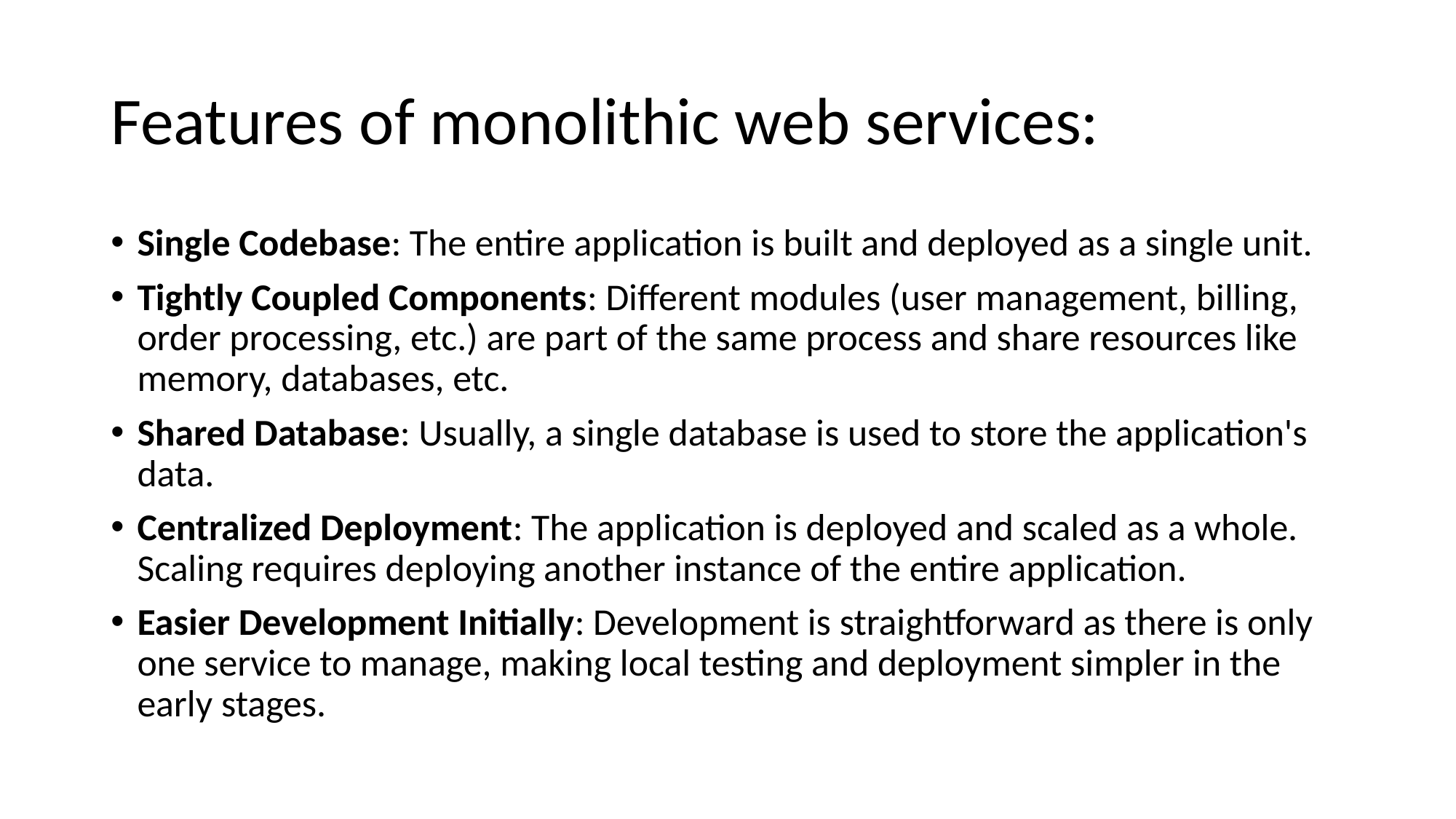

# Features of monolithic web services:
Single Codebase: The entire application is built and deployed as a single unit.
Tightly Coupled Components: Different modules (user management, billing, order processing, etc.) are part of the same process and share resources like memory, databases, etc.
Shared Database: Usually, a single database is used to store the application's data.
Centralized Deployment: The application is deployed and scaled as a whole. Scaling requires deploying another instance of the entire application.
Easier Development Initially: Development is straightforward as there is only one service to manage, making local testing and deployment simpler in the early stages.